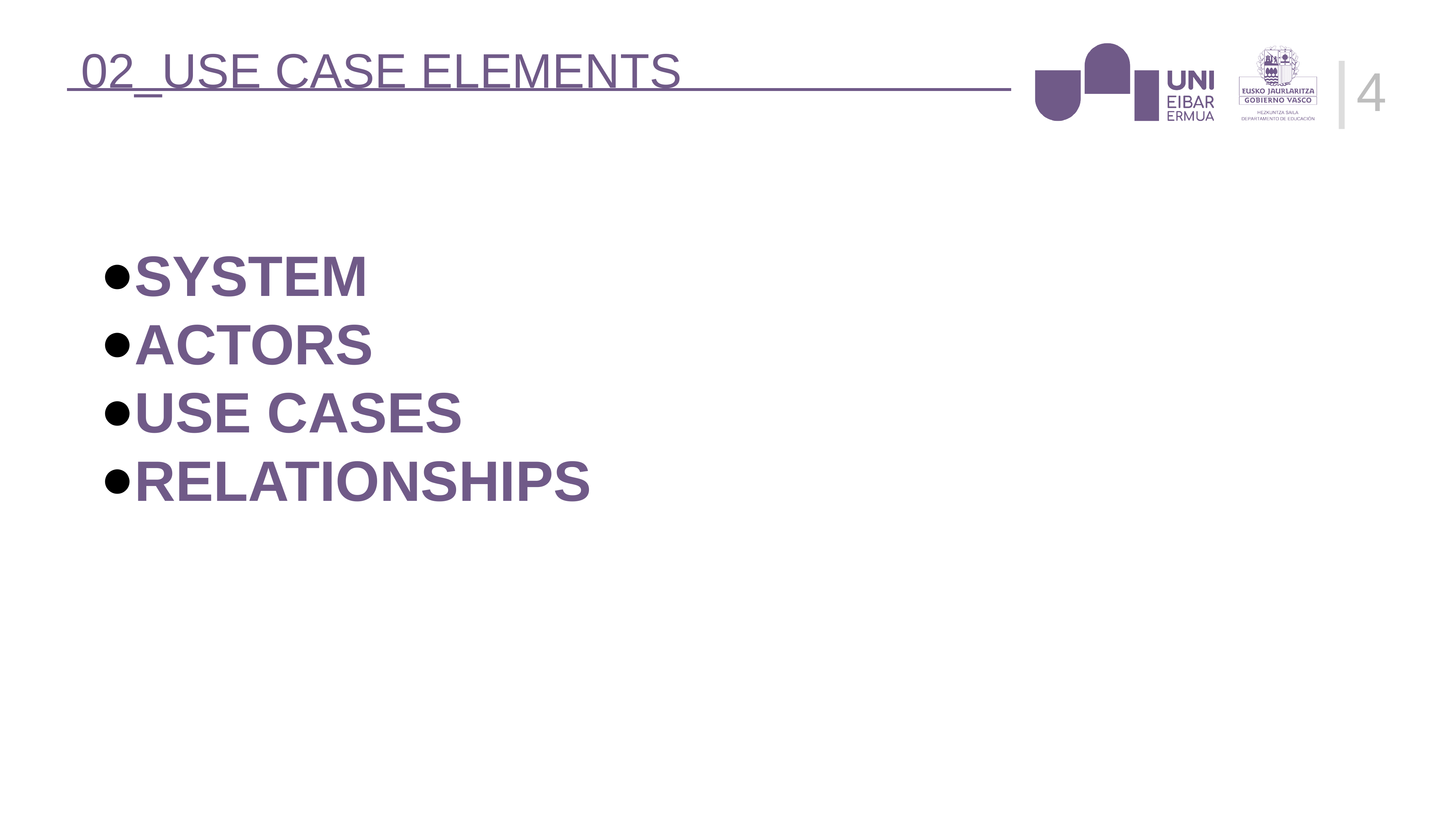

02_USE CASE ELEMENTS
4
SYSTEM
ACTORS
USE CASES
RELATIONSHIPS